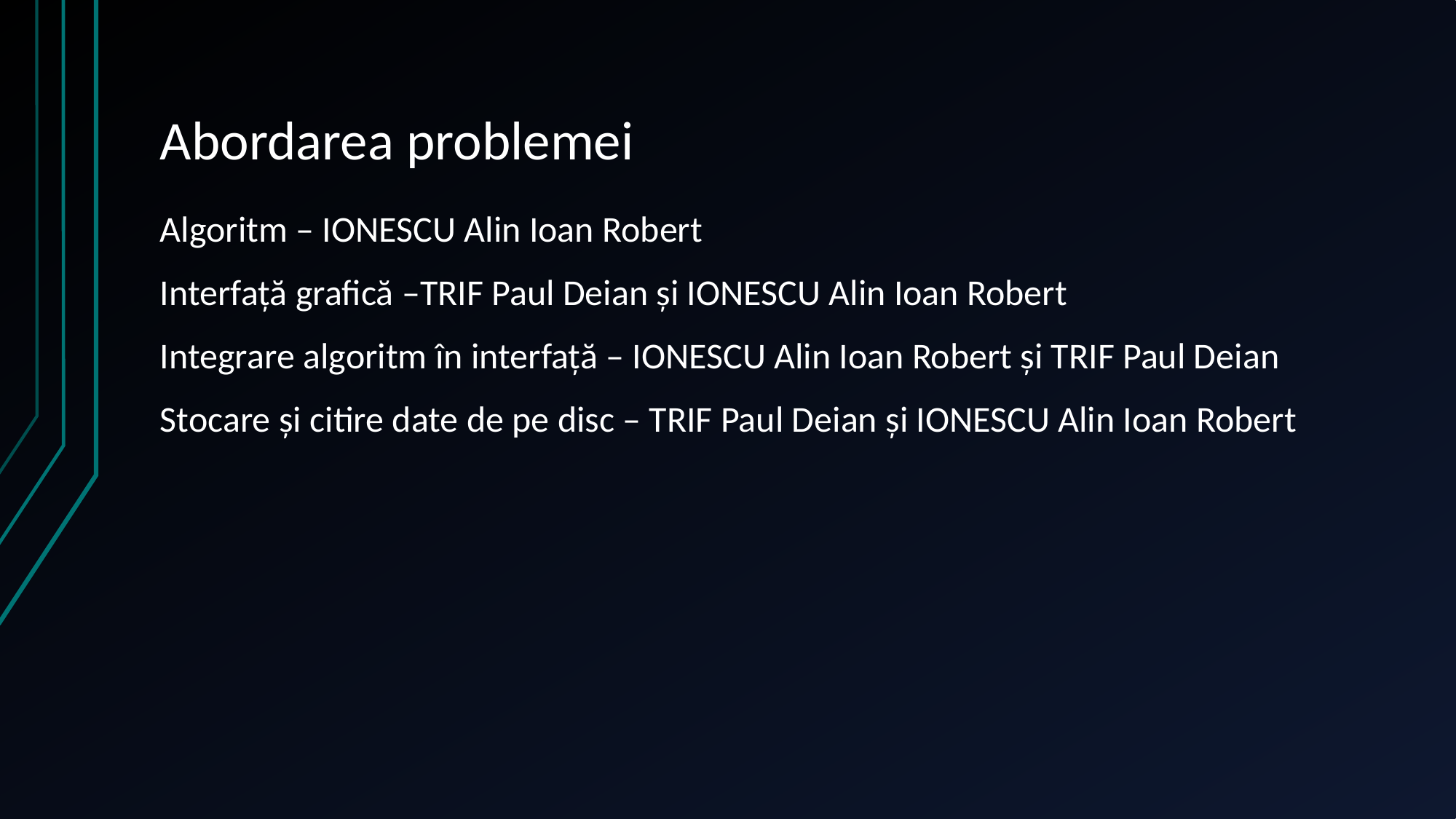

# Abordarea problemei
Algoritm – IONESCU Alin Ioan Robert
Interfață grafică –TRIF Paul Deian și IONESCU Alin Ioan Robert
Integrare algoritm în interfață – IONESCU Alin Ioan Robert și TRIF Paul Deian
Stocare și citire date de pe disc – TRIF Paul Deian și IONESCU Alin Ioan Robert